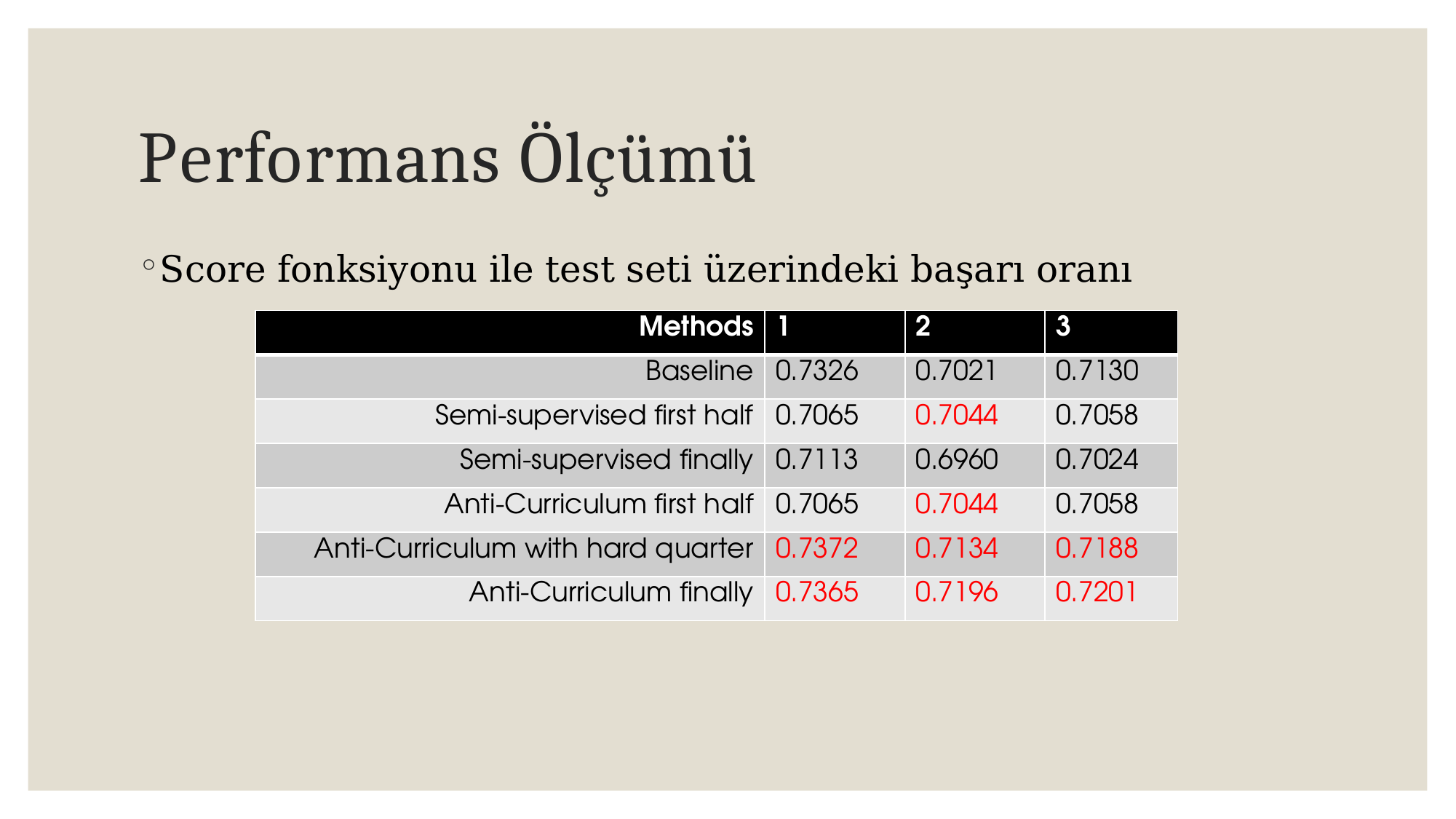

# Performans Ölçümü
Score fonksiyonu ile test seti üzerindeki başarı oranı

| Methods | 1 | 2 | 3 |
| --- | --- | --- | --- |
| Baseline | 0.7326 | 0.7021 | 0.7130 |
| Semi-supervised first half | 0.7065 | 0.7044 | 0.7058 |
| Semi-supervised finally | 0.7113 | 0.6960 | 0.7024 |
| Anti-Curriculum first half | 0.7065 | 0.7044 | 0.7058 |
| Anti-Curriculum with hard quarter | 0.7372 | 0.7134 | 0.7188 |
| Anti-Curriculum finally | 0.7365 | 0.7196 | 0.7201 |